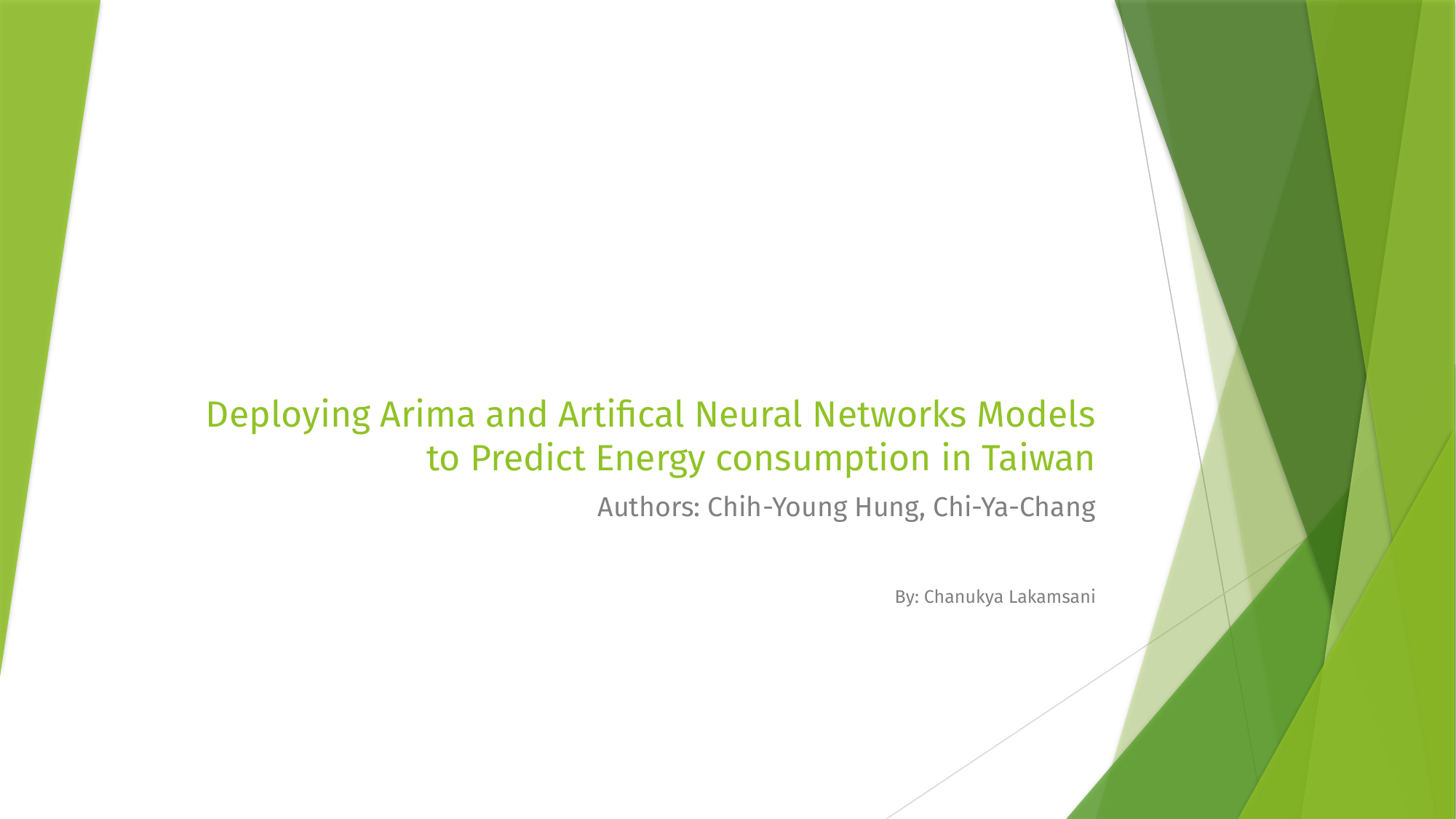

# Deploying Arima and Artifical Neural Networks Models to Predict Energy consumption in Taiwan
Authors: Chih-Young Hung, Chi-Ya-Chang

By: Chanukya Lakamsani